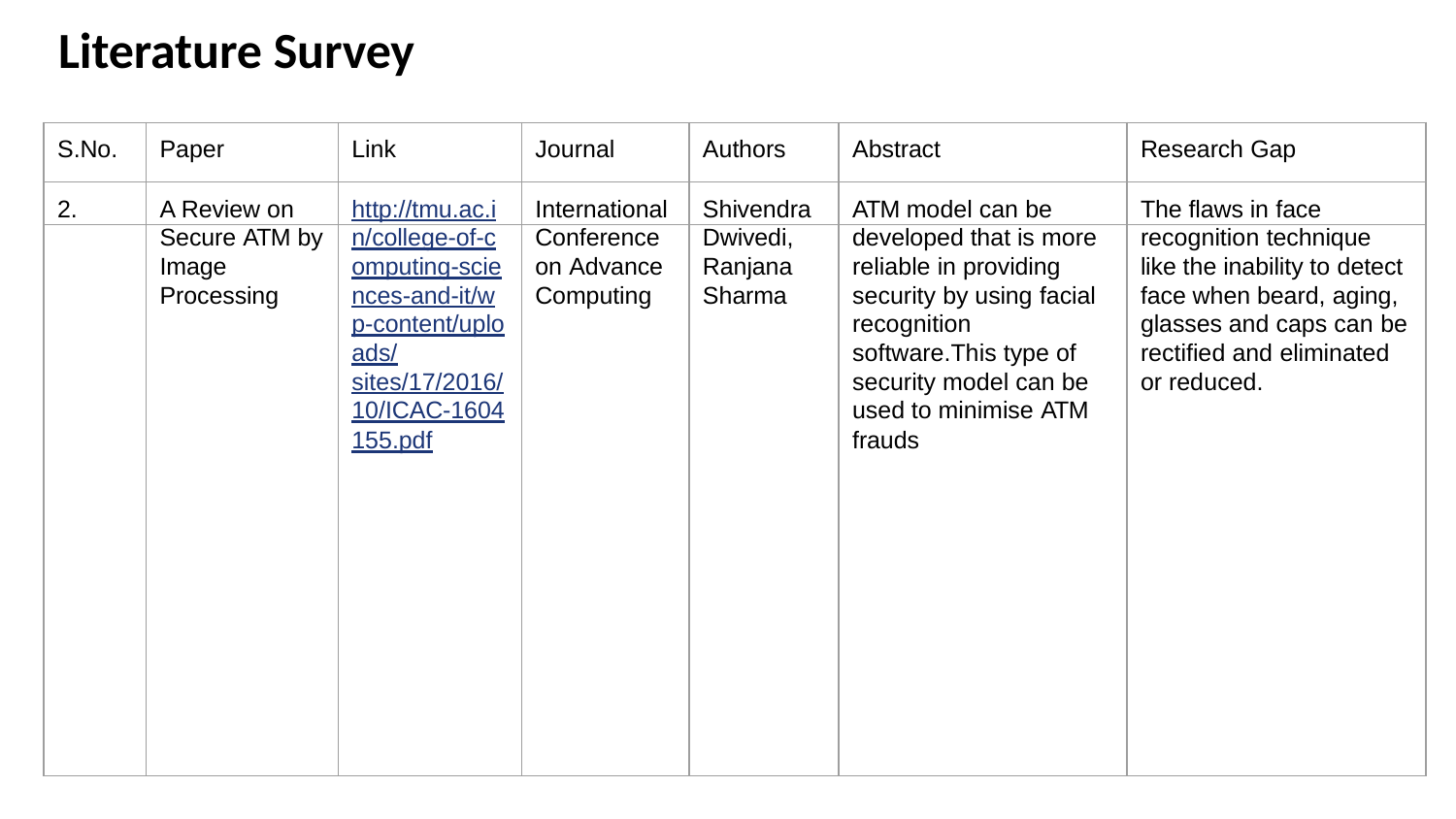

# Literature Survey
| S.No. | Paper | Link | Journal | Authors | Abstract | Research Gap |
| --- | --- | --- | --- | --- | --- | --- |
| 2. | A Review on | http://tmu.ac.i | International | Shivendra | ATM model can be | The flaws in face |
|  | Secure ATM by | n/college-of-c | Conference | Dwivedi, | developed that is more | recognition technique |
|  | Image | omputing-scie | on Advance | Ranjana | reliable in providing | like the inability to detect |
|  | Processing | nces-and-it/w | Computing | Sharma | security by using facial | face when beard, aging, |
|  |  | p-content/uplo |  |  | recognition | glasses and caps can be |
|  |  | ads/ |  |  | software.This type of | rectified and eliminated |
|  |  | sites/17/2016/ |  |  | security model can be | or reduced. |
|  |  | 10/ICAC-1604 |  |  | used to minimise ATM |  |
|  |  | 155.pdf |  |  | frauds |  |